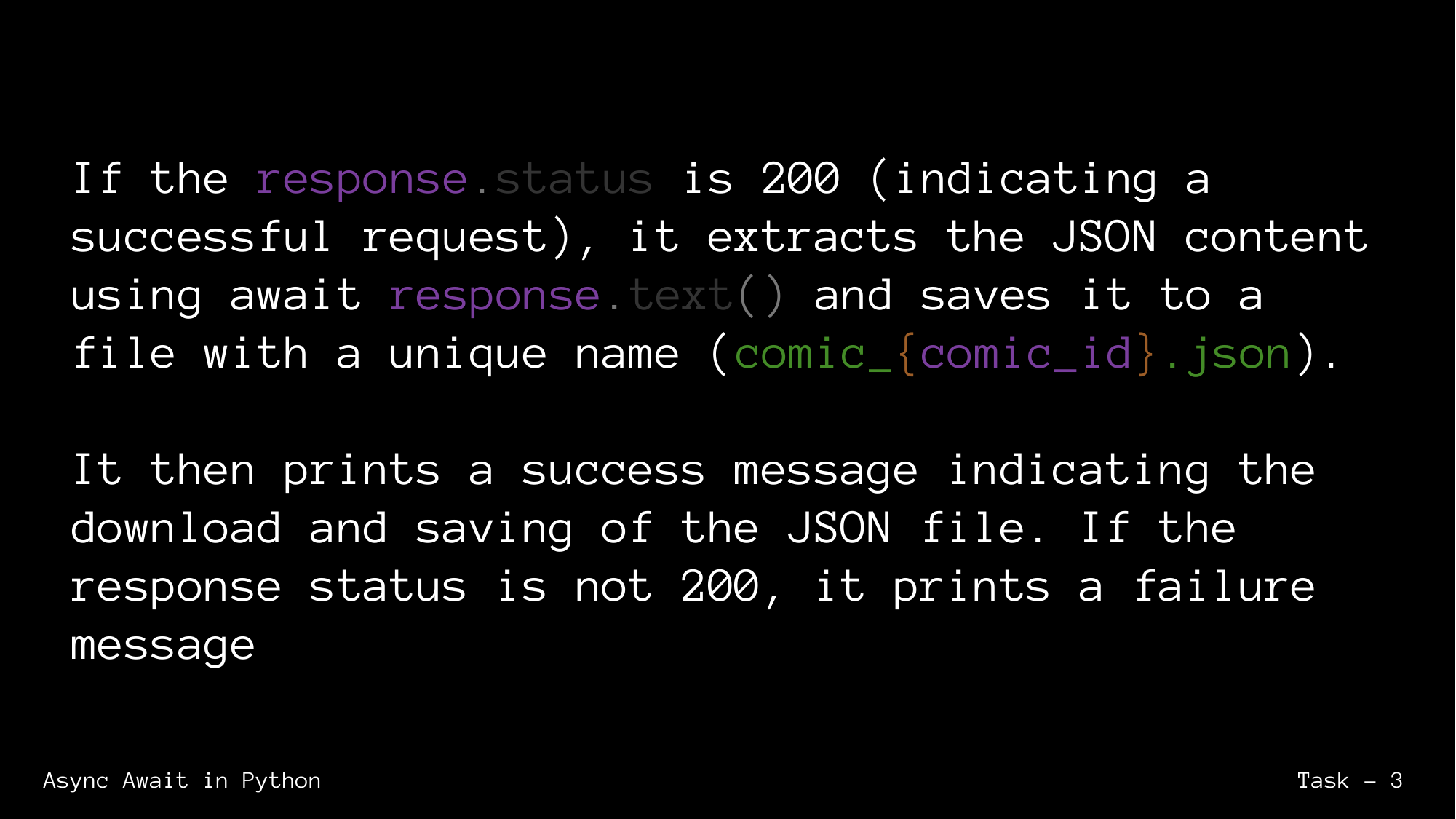

If the response.status is 200 (indicating a successful request), it extracts the JSON content using await response.text() and saves it to a file with a unique name (comic_{comic_id}.json).

It then prints a success message indicating the download and saving of the JSON file. If the response status is not 200, it prints a failure message
Async Await in Python
Task - 3